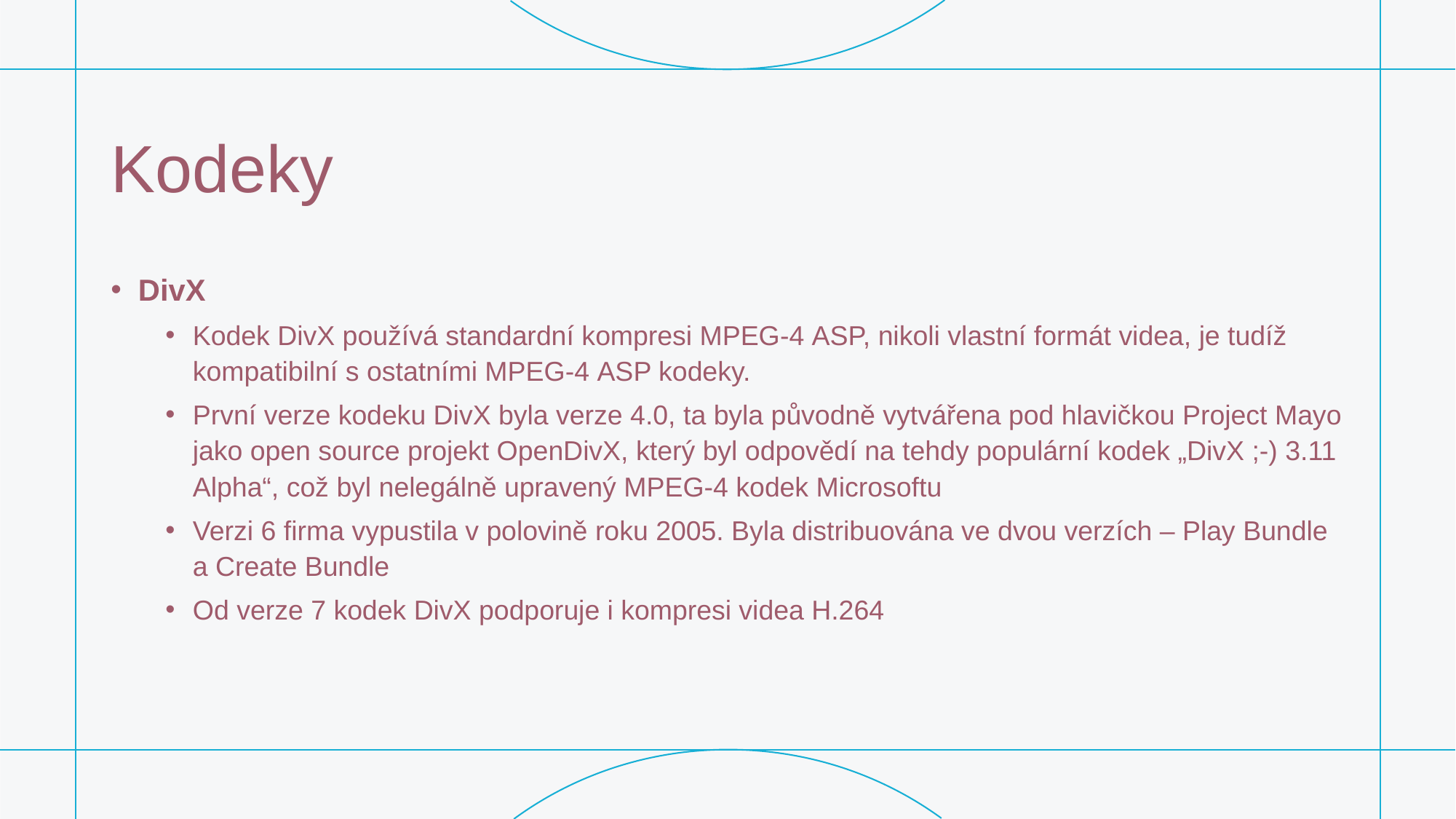

# Kodeky
DivX
Kodek DivX používá standardní kompresi MPEG-4 ASP, nikoli vlastní formát videa, je tudíž kompatibilní s ostatními MPEG-4 ASP kodeky.
První verze kodeku DivX byla verze 4.0, ta byla původně vytvářena pod hlavičkou Project Mayo jako open source projekt OpenDivX, který byl odpovědí na tehdy populární kodek „DivX ;-) 3.11 Alpha“, což byl nelegálně upravený MPEG-4 kodek Microsoftu
Verzi 6 firma vypustila v polovině roku 2005. Byla distribuována ve dvou verzích – Play Bundle a Create Bundle
Od verze 7 kodek DivX podporuje i kompresi videa H.264